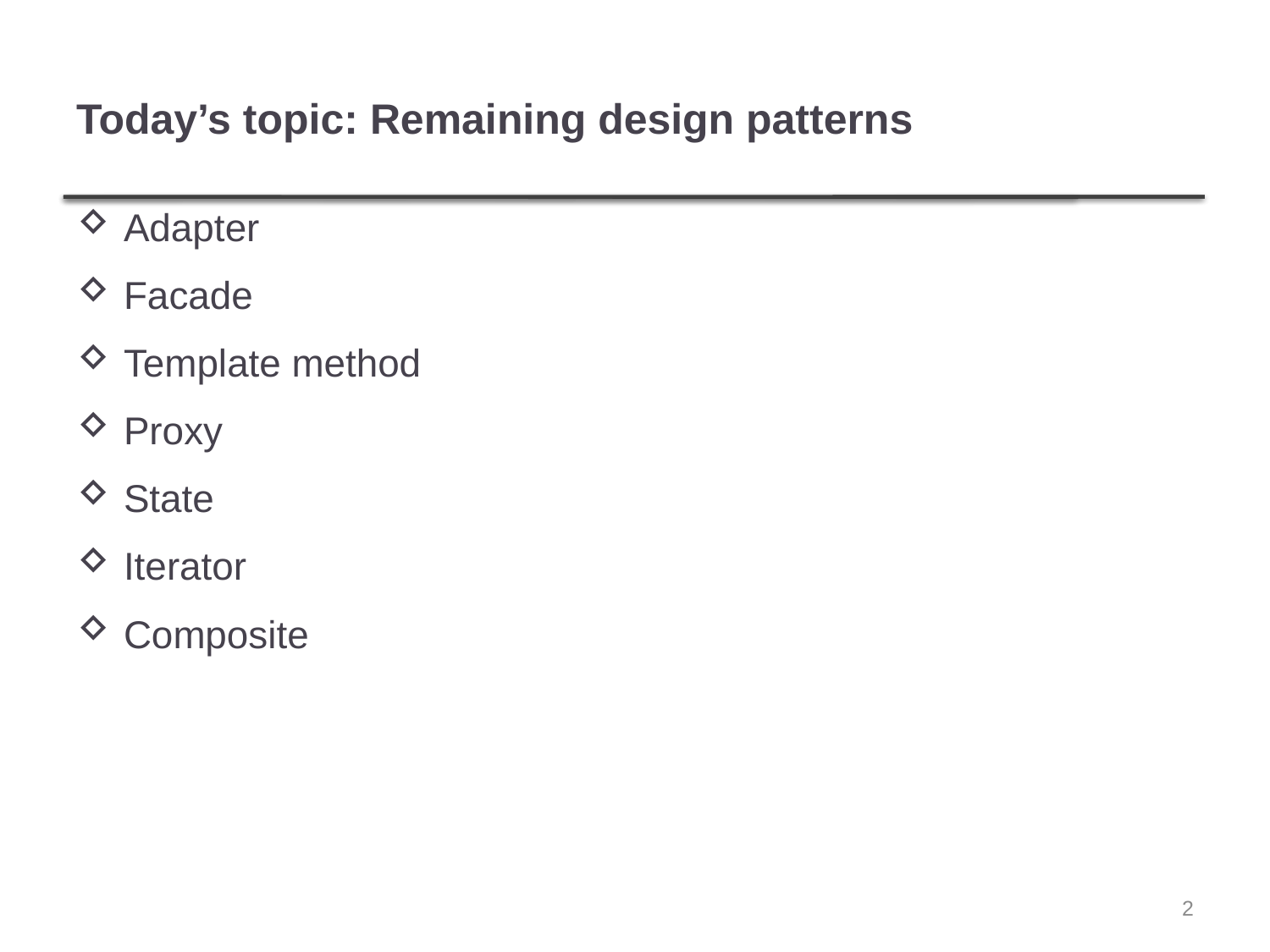

# Today’s topic: Remaining design patterns
Adapter
Facade
Template method
Proxy
State
Iterator
Composite

2